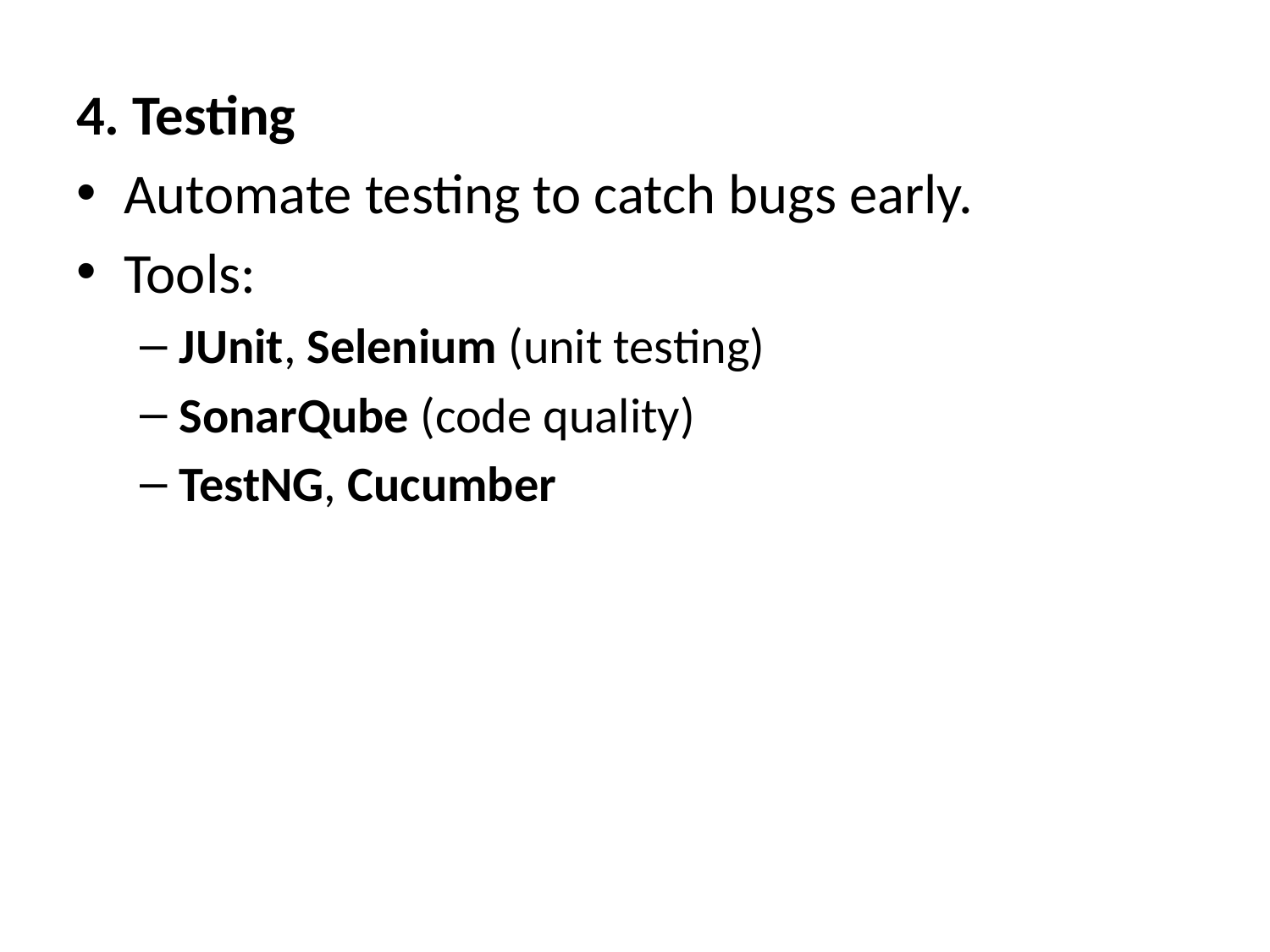

4. Testing
Automate testing to catch bugs early.
Tools:
JUnit, Selenium (unit testing)
SonarQube (code quality)
TestNG, Cucumber